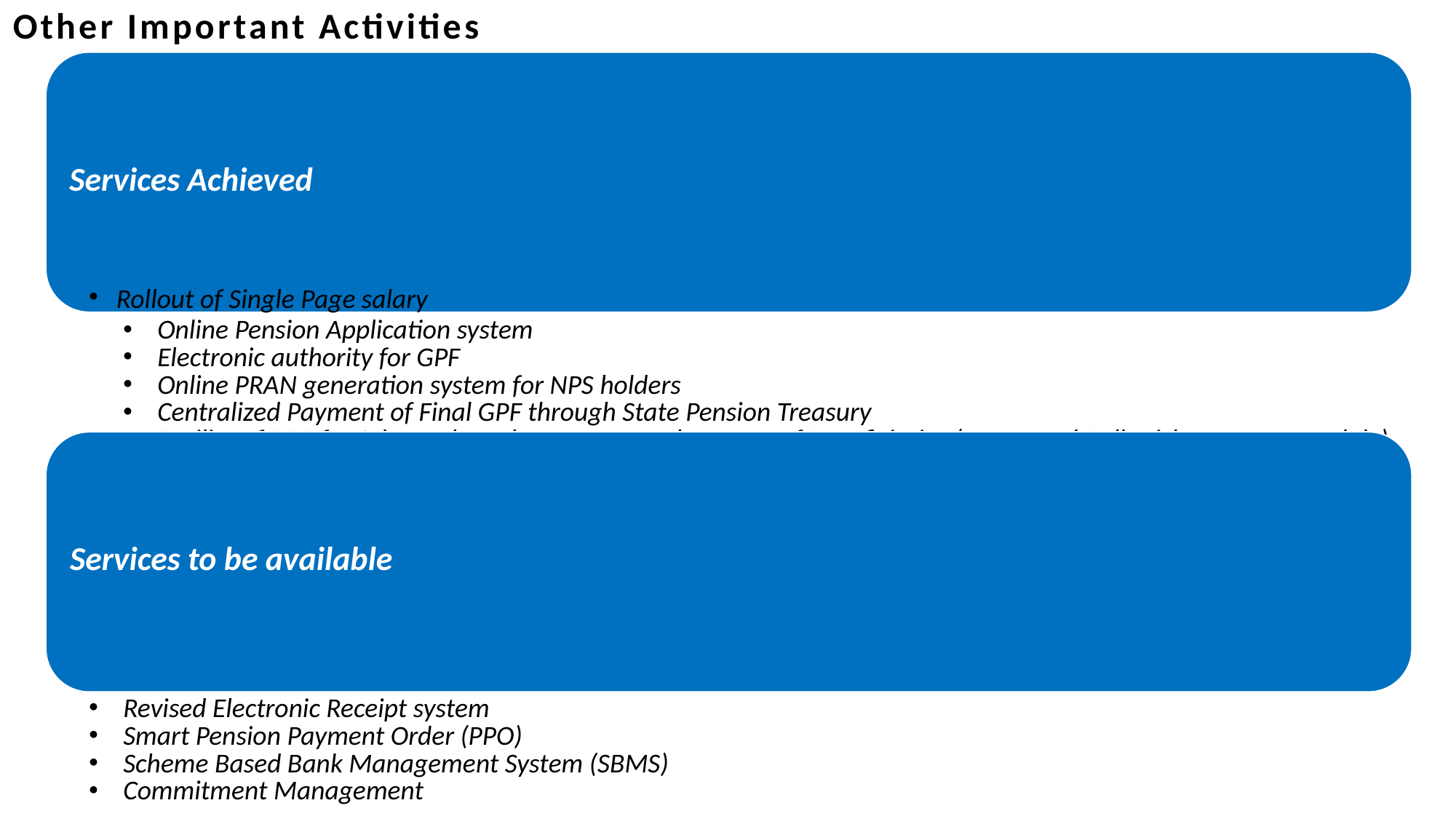

# Other Important Activities
Services Achieved
Rollout of Single Page salary
Services to be available
Revised Electronic Receipt system
Smart Pension Payment Order (PPO)
Online Pension Application system
Electronic authority for GPF
Online PRAN generation system for NPS holders
Scheme Based Bank Management System (SBMS)
Commitment Management
Centralized Payment of Final GPF through State Pension Treasury
Facility of DBT for Scheme-based payment to a large no. of Beneficiaries (Revamped Bulk Disbursement Module)